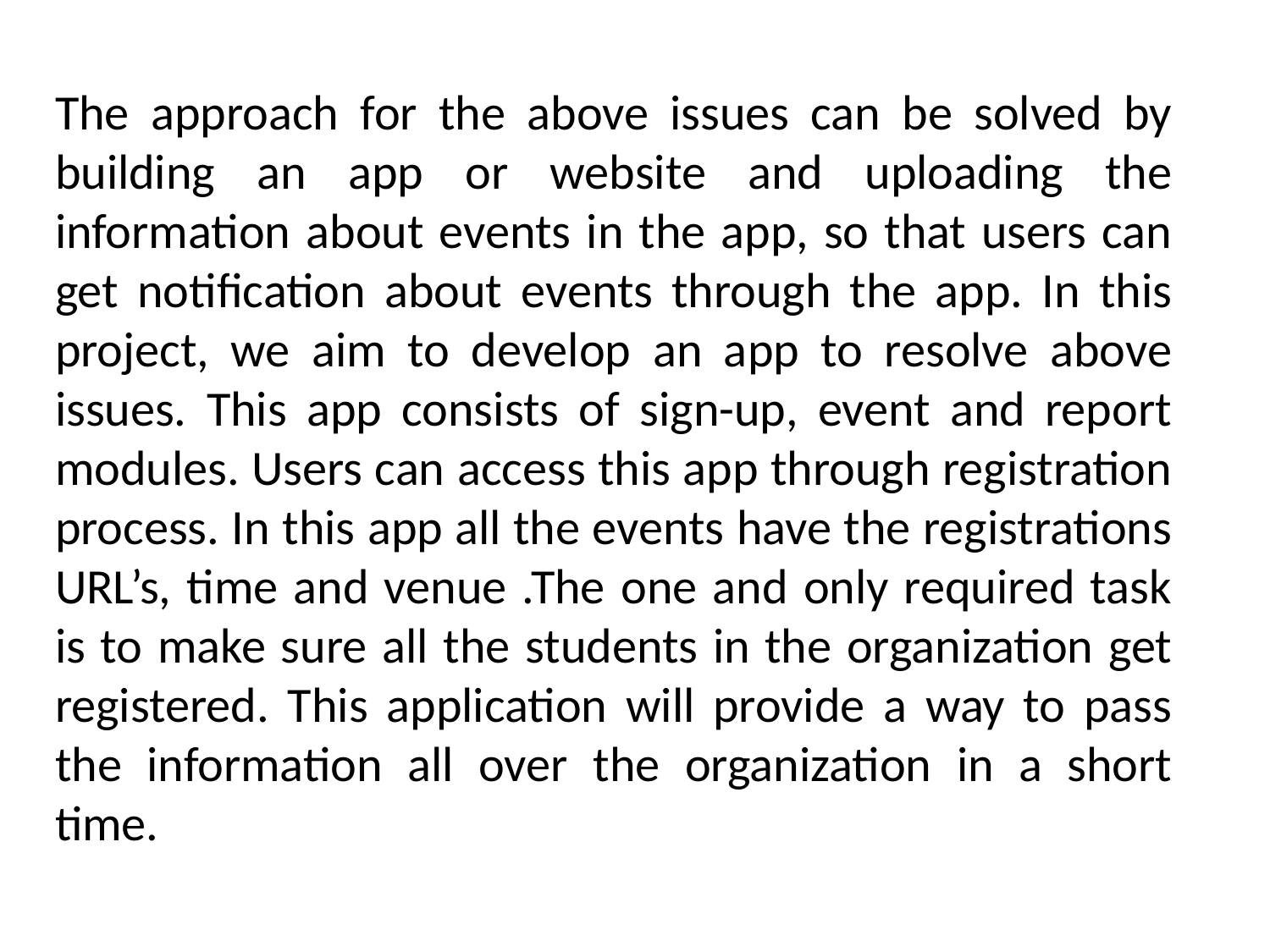

The approach for the above issues can be solved by building an app or website and uploading the information about events in the app, so that users can get notification about events through the app. In this project, we aim to develop an app to resolve above issues. This app consists of sign-up, event and report modules. Users can access this app through registration process. In this app all the events have the registrations URL’s, time and venue .The one and only required task is to make sure all the students in the organization get registered. This application will provide a way to pass the information all over the organization in a short time.